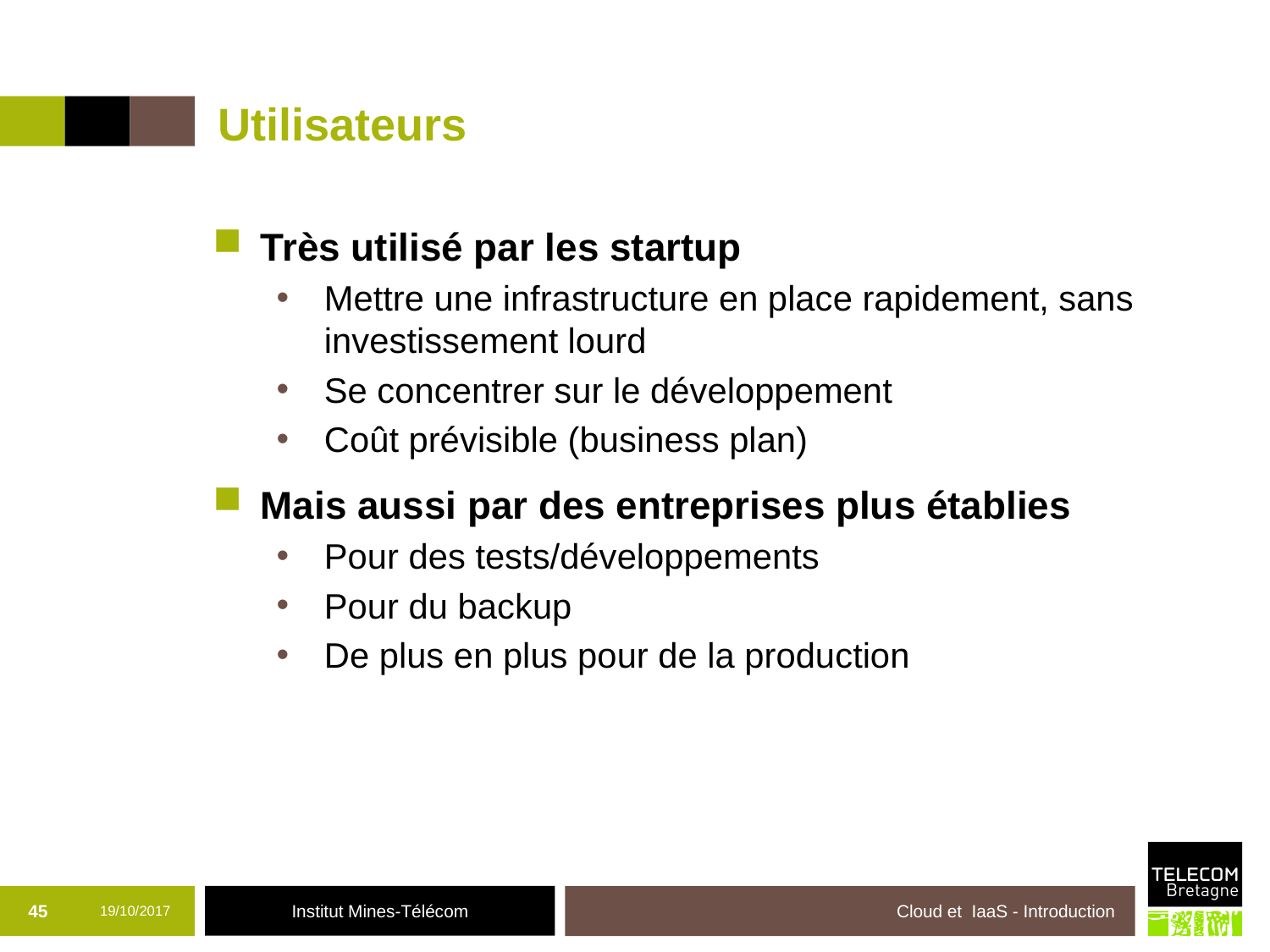

# Utilisateurs
Très utilisé par les startup
Mettre une infrastructure en place rapidement, sans investissement lourd
Se concentrer sur le développement
Coût prévisible (business plan)
Mais aussi par des entreprises plus établies
Pour des tests/développements
Pour du backup
De plus en plus pour de la production

45
19/10/2017
Cloud et  IaaS - Introduction